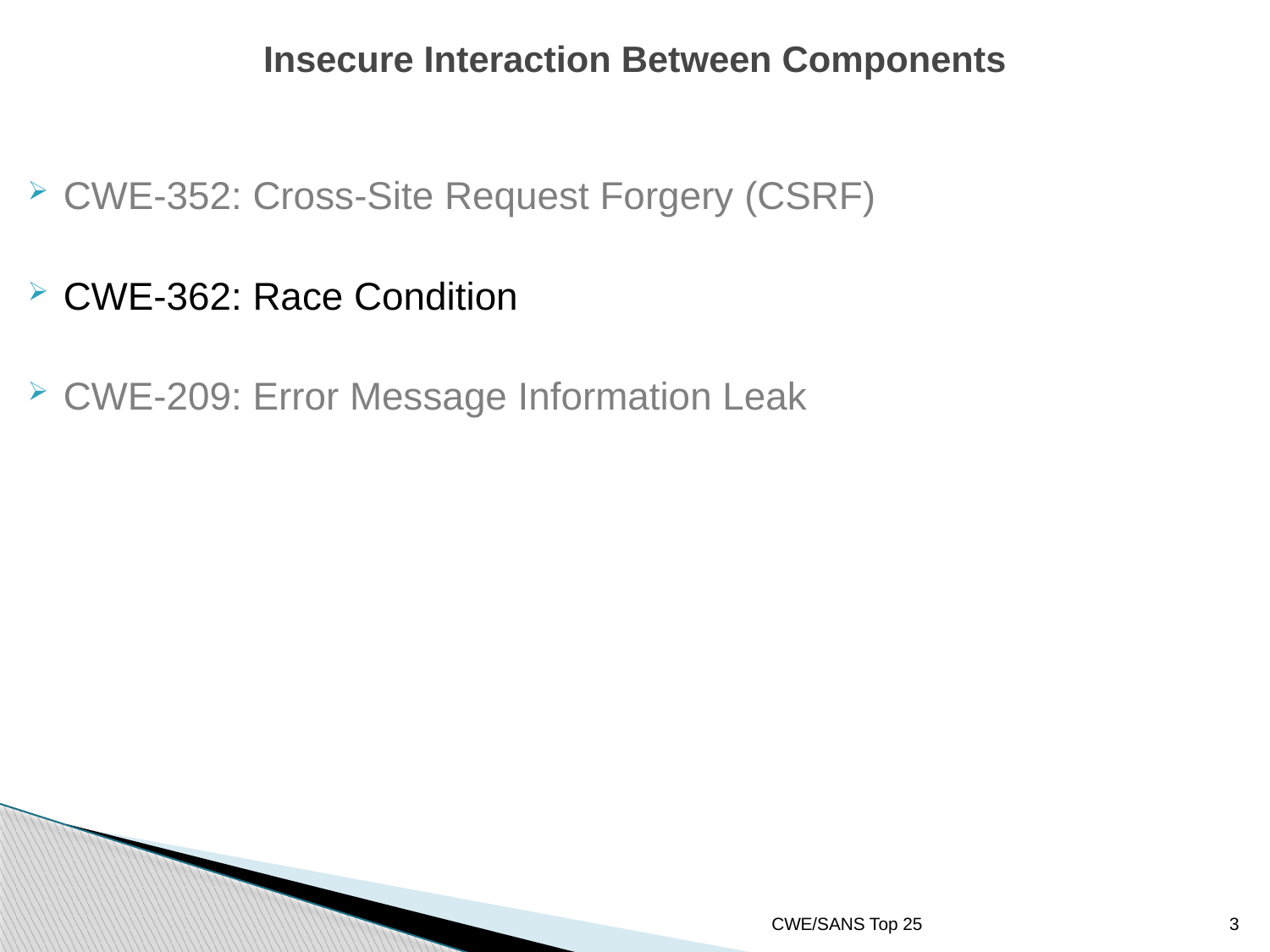

# Insecure Interaction Between Components
CWE-352: Cross-Site Request Forgery (CSRF)
CWE-362: Race Condition
CWE-209: Error Message Information Leak
CWE/SANS Top 25
3